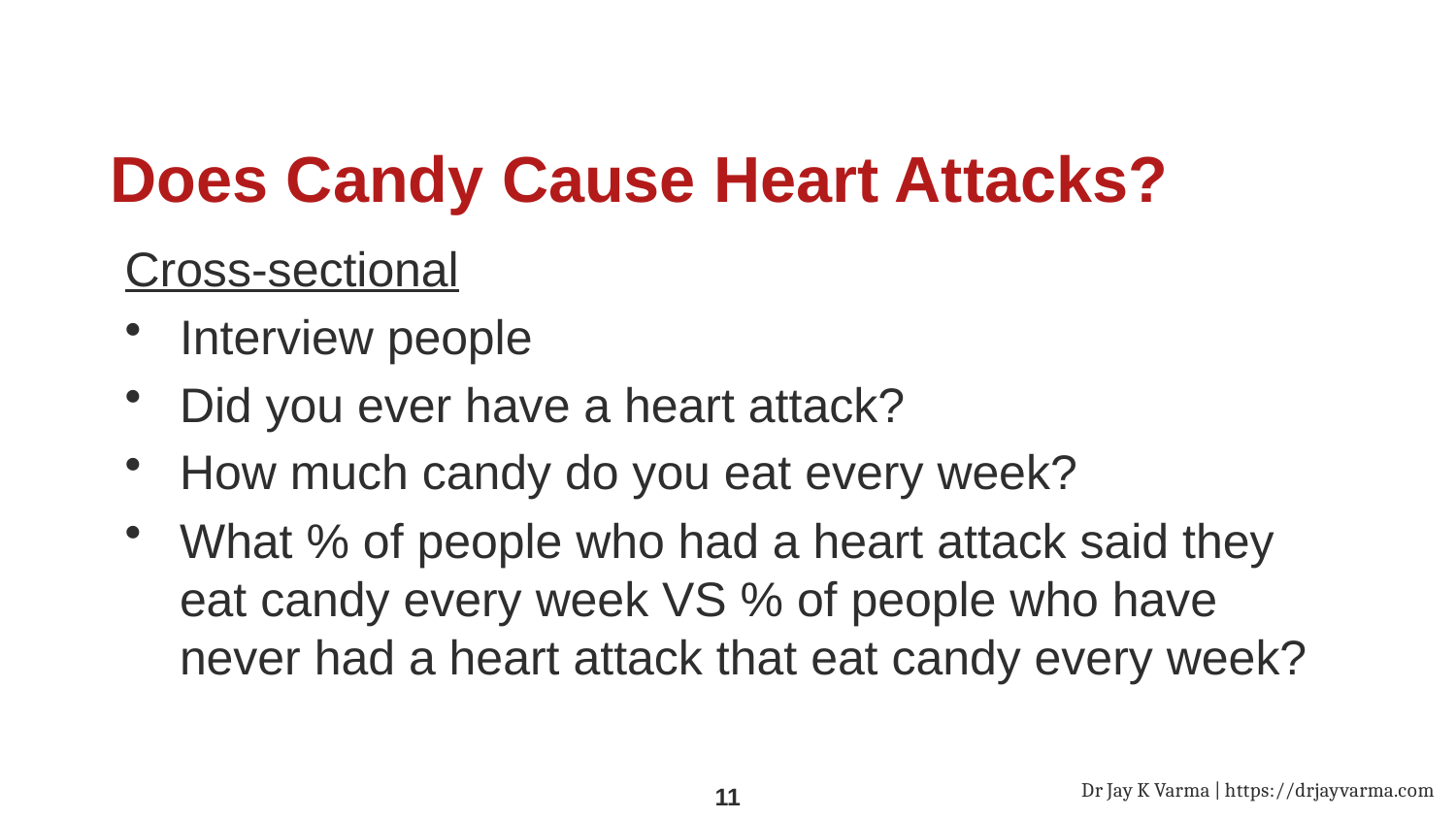

# Does Candy Cause Heart Attacks?
Cross-sectional
Interview people
Did you ever have a heart attack?
How much candy do you eat every week?
What % of people who had a heart attack said they eat candy every week VS % of people who have never had a heart attack that eat candy every week?

Dr Jay K Varma | https://drjayvarma.com